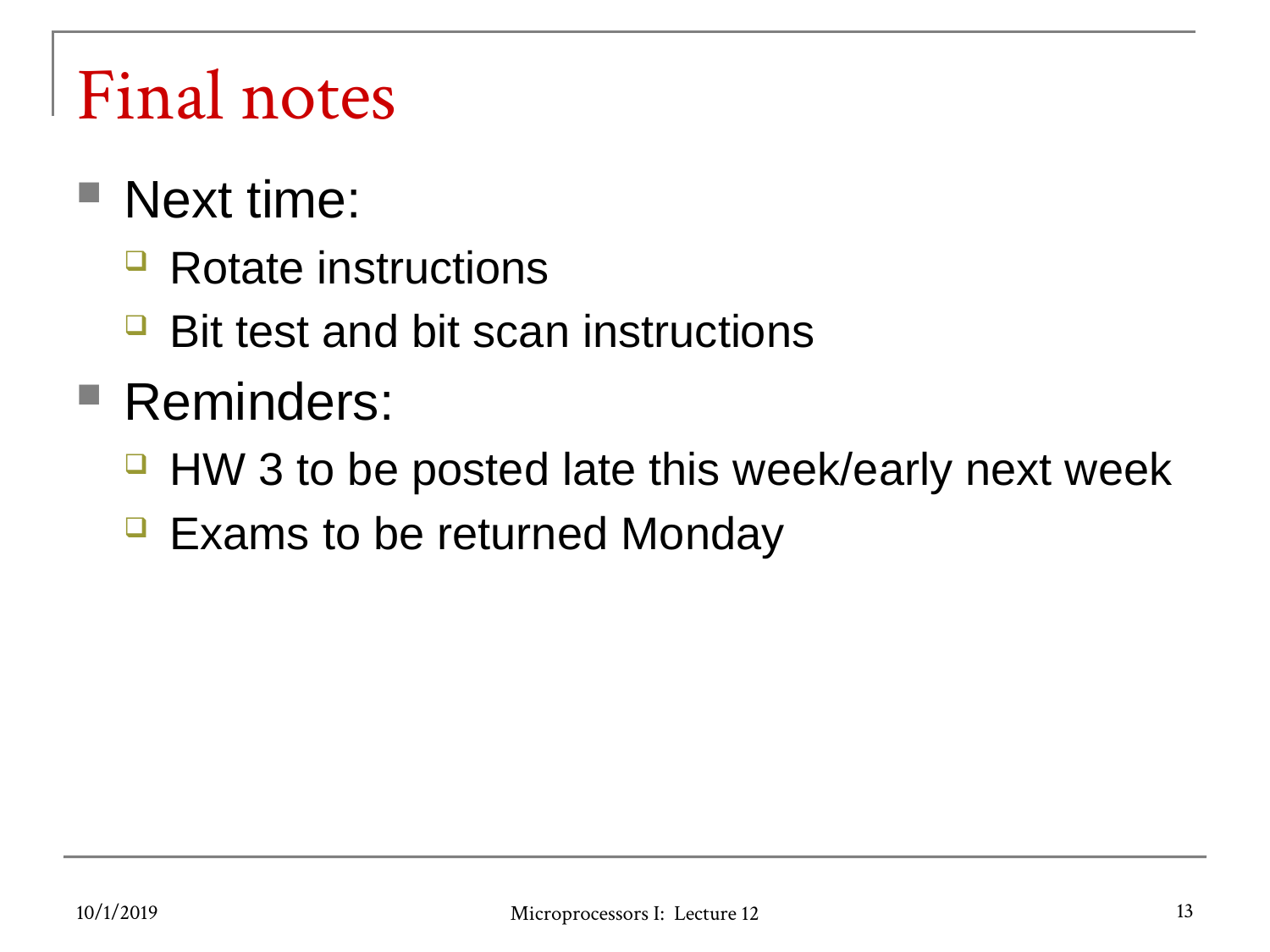

# Final notes
Next time:
Rotate instructions
Bit test and bit scan instructions
Reminders:
HW 3 to be posted late this week/early next week
Exams to be returned Monday

10/1/2019
13
Microprocessors I:  Lecture 12